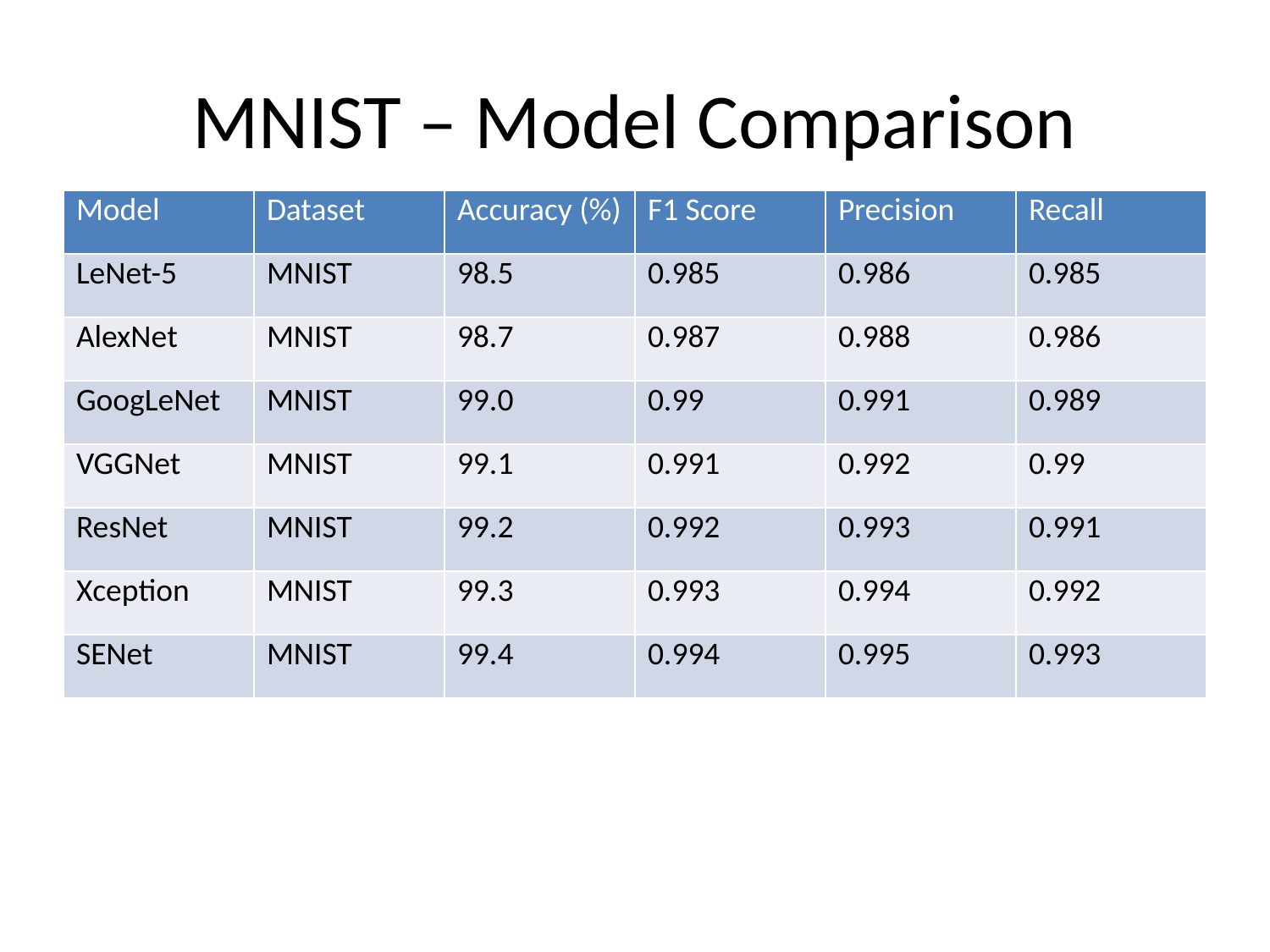

# MNIST – Model Comparison
| Model | Dataset | Accuracy (%) | F1 Score | Precision | Recall |
| --- | --- | --- | --- | --- | --- |
| LeNet-5 | MNIST | 98.5 | 0.985 | 0.986 | 0.985 |
| AlexNet | MNIST | 98.7 | 0.987 | 0.988 | 0.986 |
| GoogLeNet | MNIST | 99.0 | 0.99 | 0.991 | 0.989 |
| VGGNet | MNIST | 99.1 | 0.991 | 0.992 | 0.99 |
| ResNet | MNIST | 99.2 | 0.992 | 0.993 | 0.991 |
| Xception | MNIST | 99.3 | 0.993 | 0.994 | 0.992 |
| SENet | MNIST | 99.4 | 0.994 | 0.995 | 0.993 |